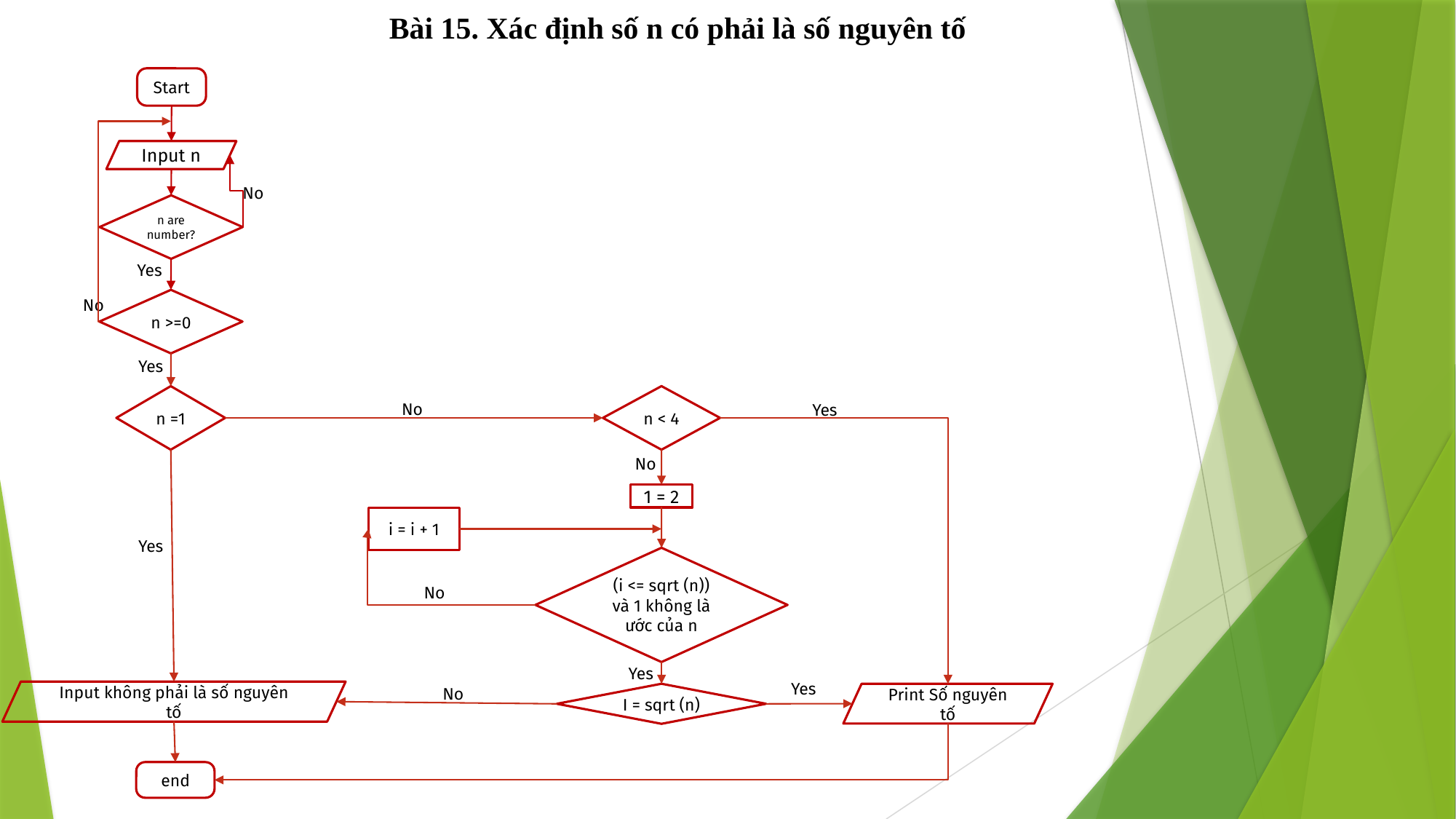

Bài 15. Xác định số n có phải là số nguyên tố
Start
No
Yes

n are number?
Input n
i = i + 1
n >=0
No
Yes
n =1
n < 4
Yes
No
No
1 = 2
Yes
(i <= sqrt (n)) và 1 không là ước của n
No
Yes
Yes
No
Input không phải là số nguyên tố
I = sqrt (n)
Print Số nguyên tố
end